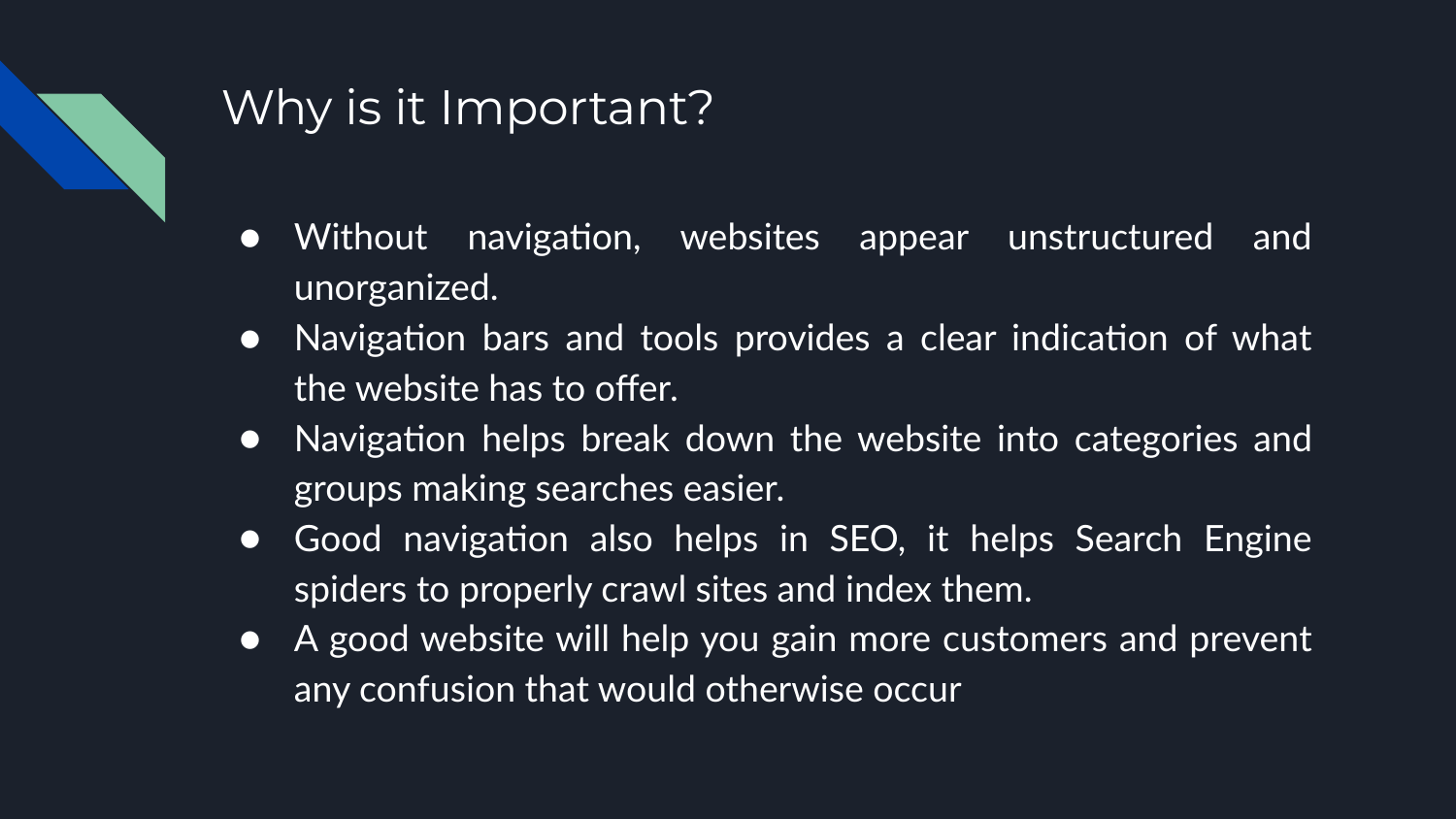

# Why is it Important?
Without navigation, websites appear unstructured and unorganized.
Navigation bars and tools provides a clear indication of what the website has to offer.
Navigation helps break down the website into categories and groups making searches easier.
Good navigation also helps in SEO, it helps Search Engine spiders to properly crawl sites and index them.
A good website will help you gain more customers and prevent any confusion that would otherwise occur